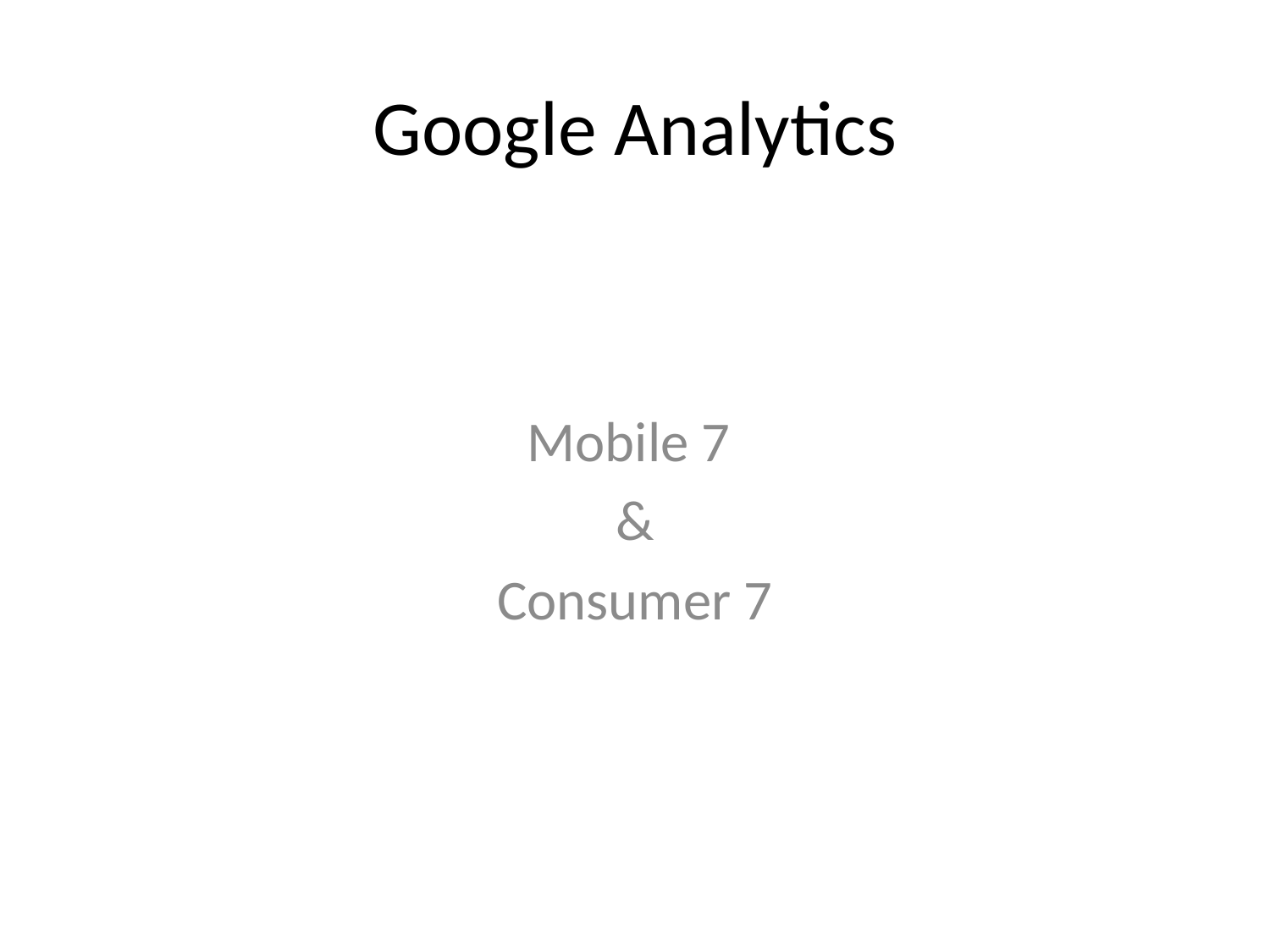

# Google Analytics
Mobile 7
&
Consumer 7